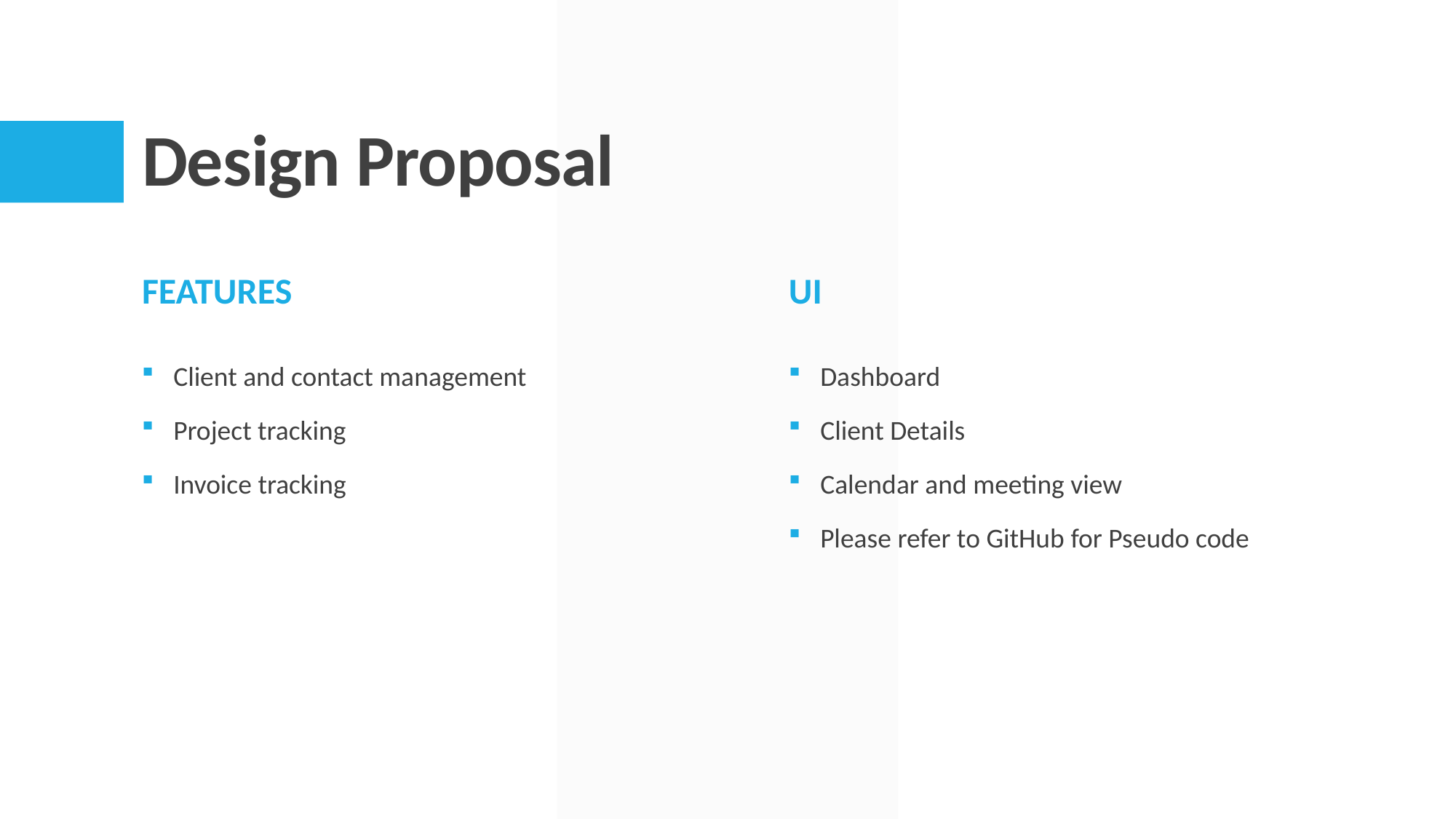

# Design Proposal
Features
UI
Dashboard
Client Details
Calendar and meeting view
Please refer to GitHub for Pseudo code
Client and contact management
Project tracking
Invoice tracking